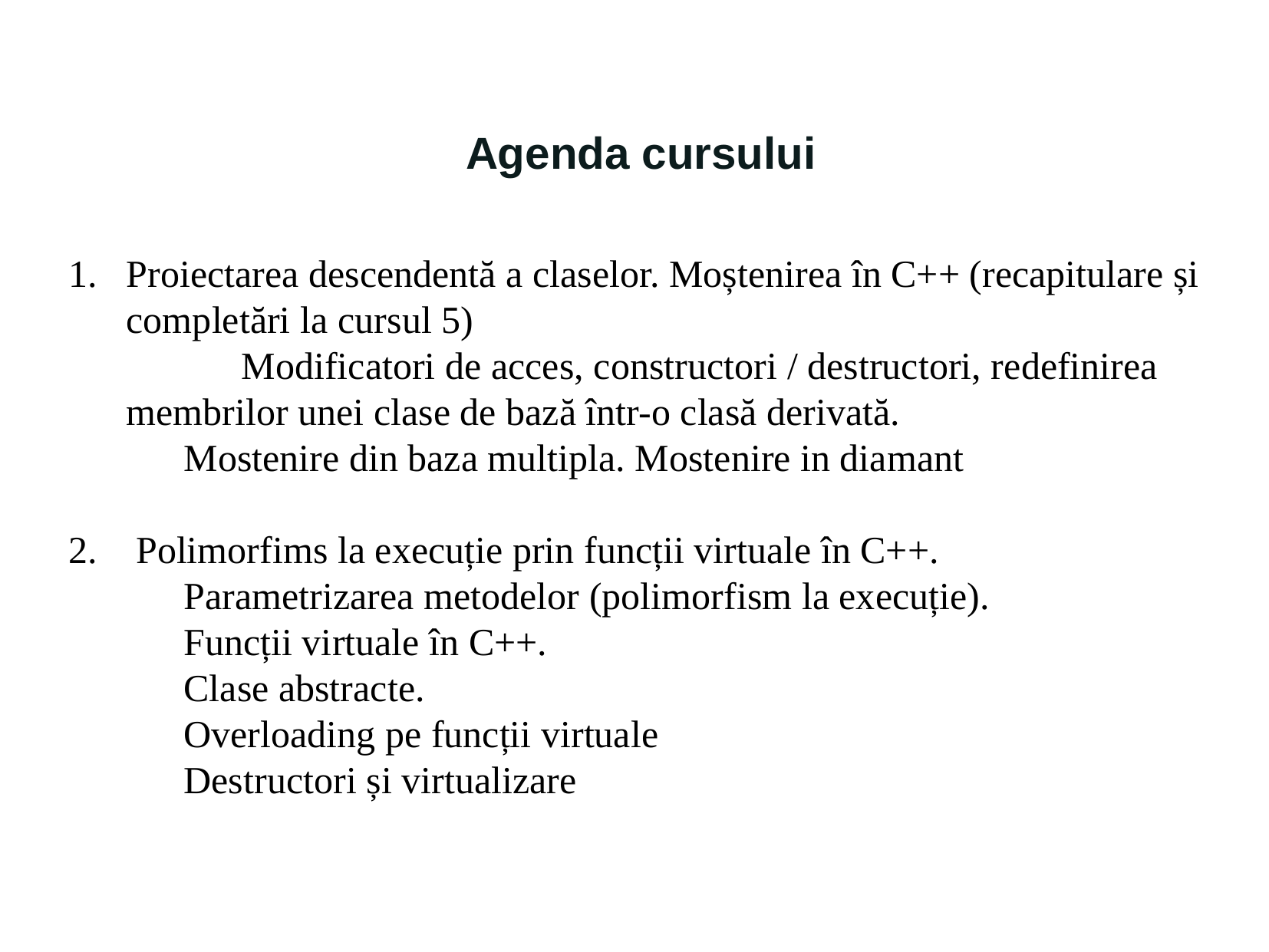

Agenda cursului
Proiectarea descendentă a claselor. Moștenirea în C++ (recapitulare și completări la cursul 5)
		Modificatori de acces, constructori / destructori, redefinirea membrilor unei clase de bază într-o clasă derivată.
	Mostenire din baza multipla. Mostenire in diamant

2.    Polimorfims la execuție prin funcții virtuale în C++.
	Parametrizarea metodelor (polimorfism la execuție).
	Funcții virtuale în C++.
	Clase abstracte.
	Overloading pe funcții virtuale
	Destructori și virtualizare